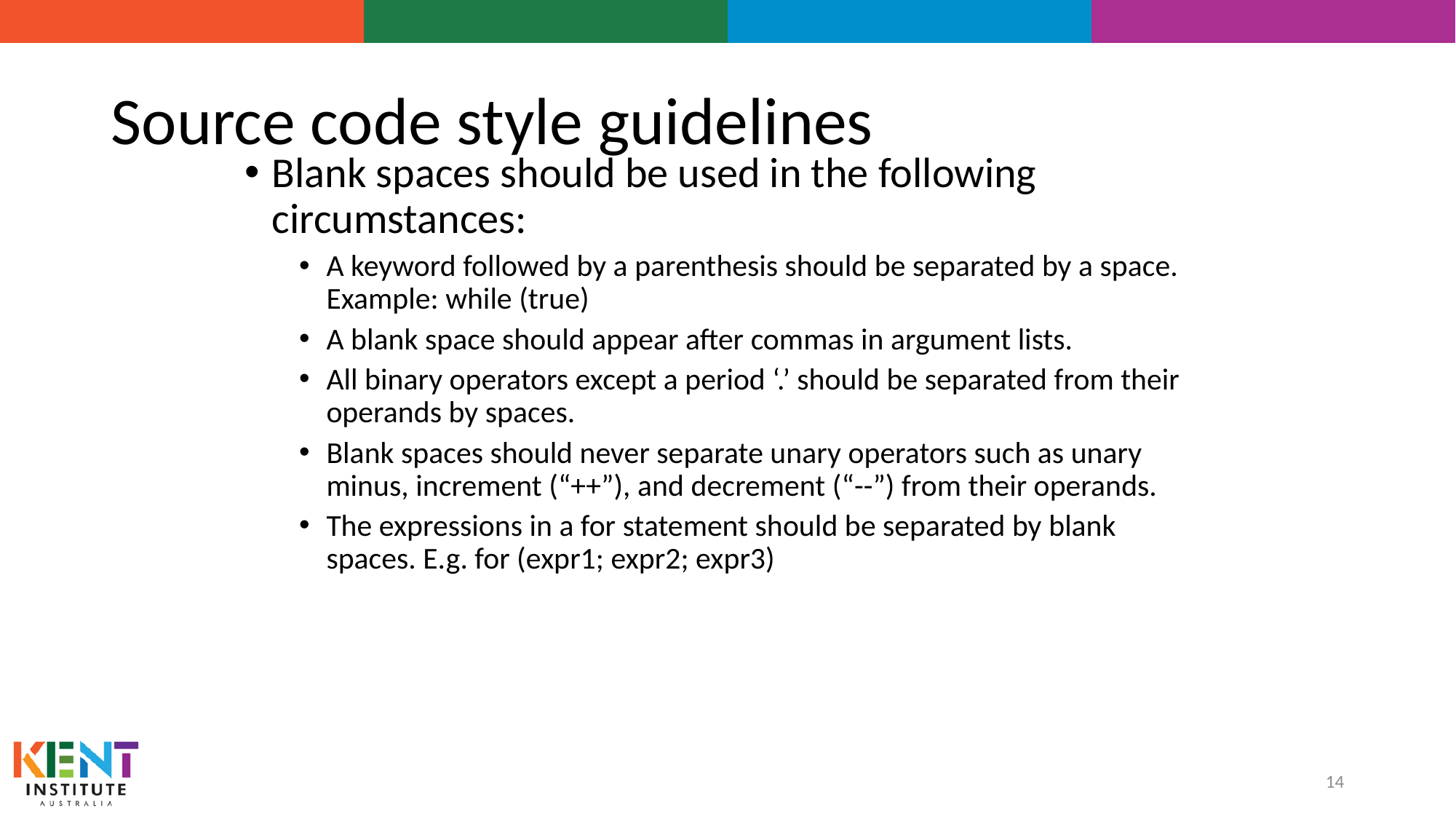

# Source code style guidelines
Blank spaces should be used in the following circumstances:
A keyword followed by a parenthesis should be separated by a space. Example: while (true)
A blank space should appear after commas in argument lists.
All binary operators except a period ‘.’ should be separated from their operands by spaces.
Blank spaces should never separate unary operators such as unary minus, increment (“++”), and decrement (“--”) from their operands.
The expressions in a for statement should be separated by blank spaces. E.g. for (expr1; expr2; expr3)
14